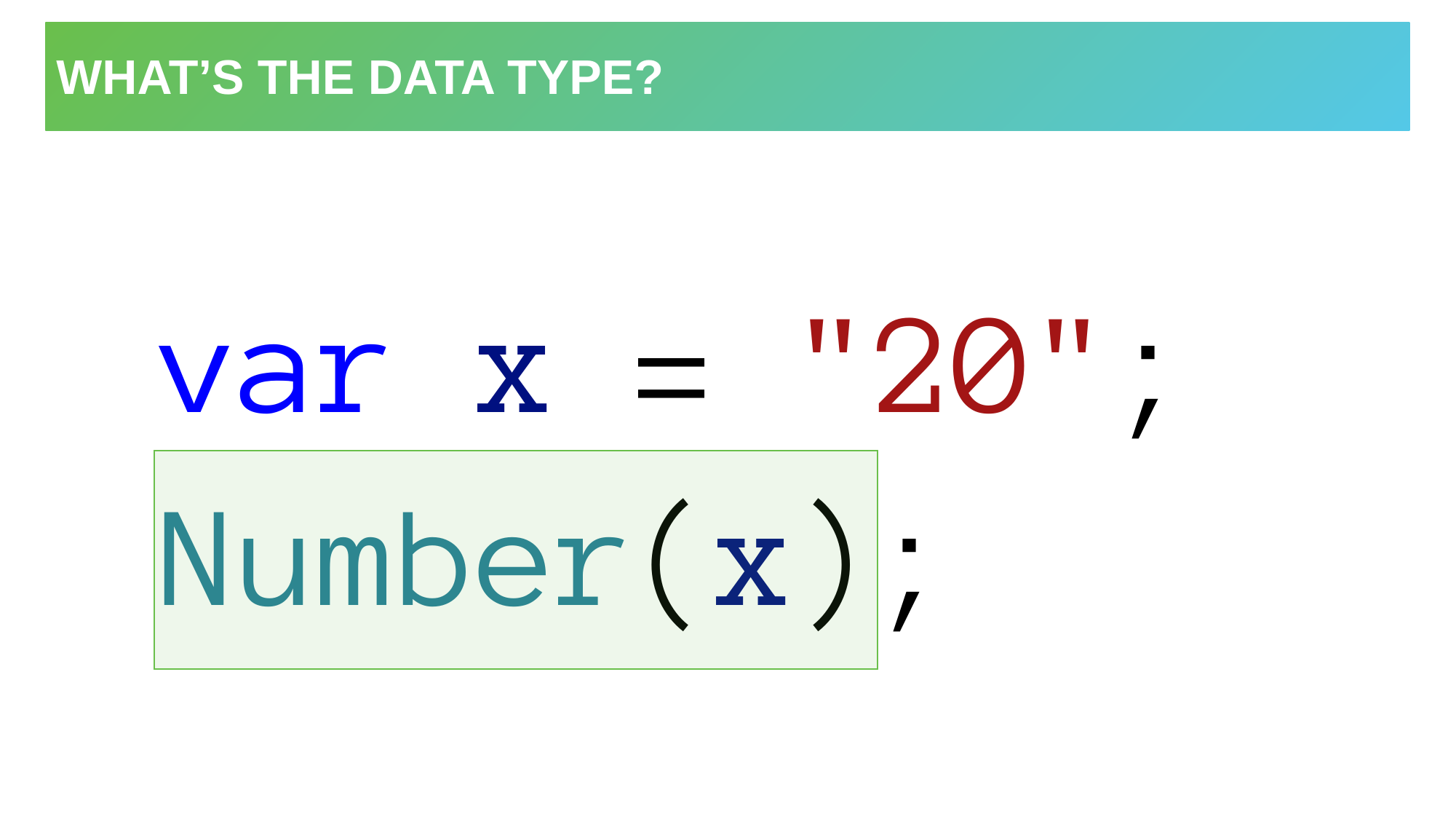

# What’s the data type?
var x = "20";
Number(x);